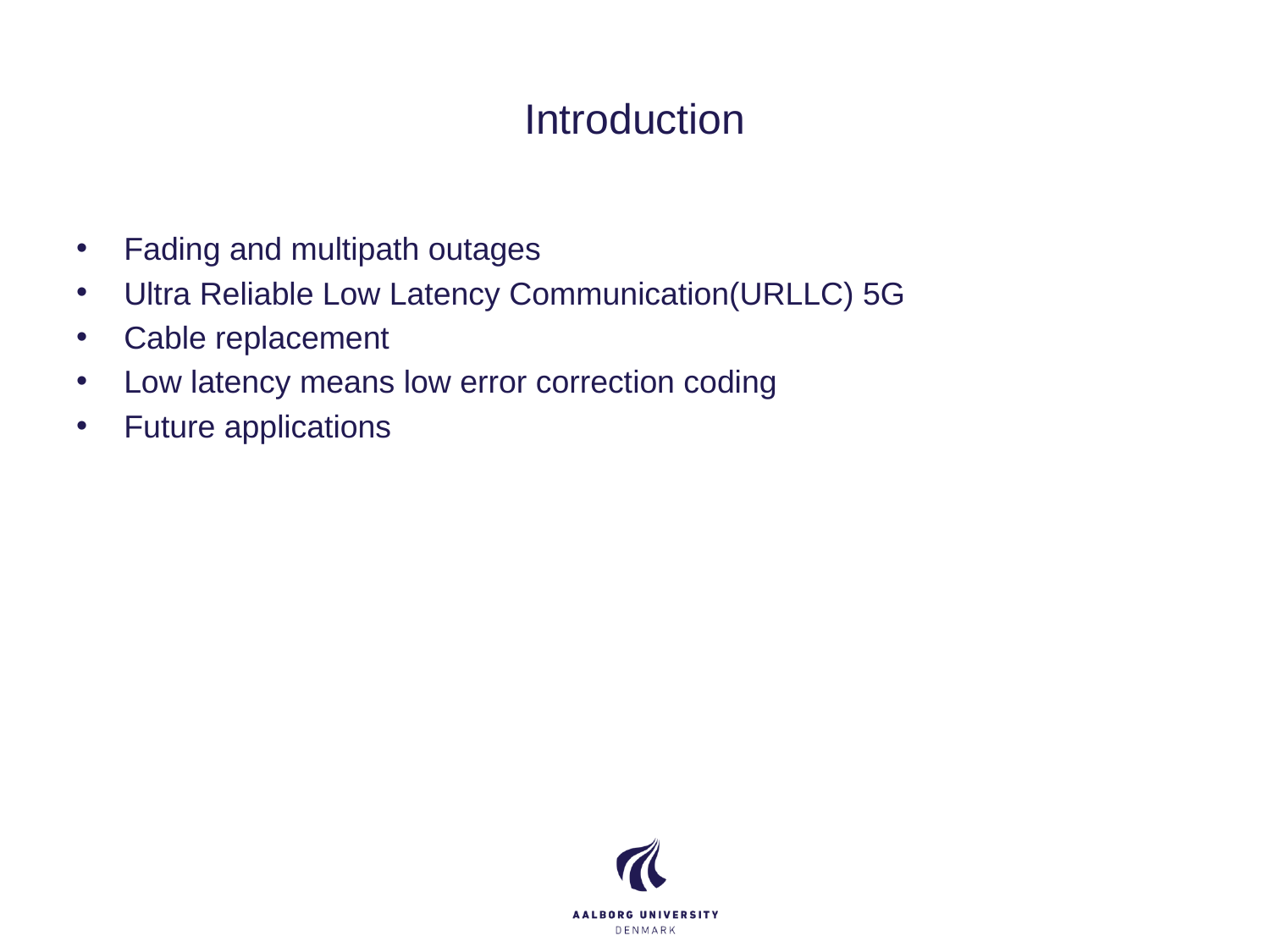

# Introduction
Fading and multipath outages
Ultra Reliable Low Latency Communication(URLLC) 5G
Cable replacement
Low latency means low error correction coding
Future applications